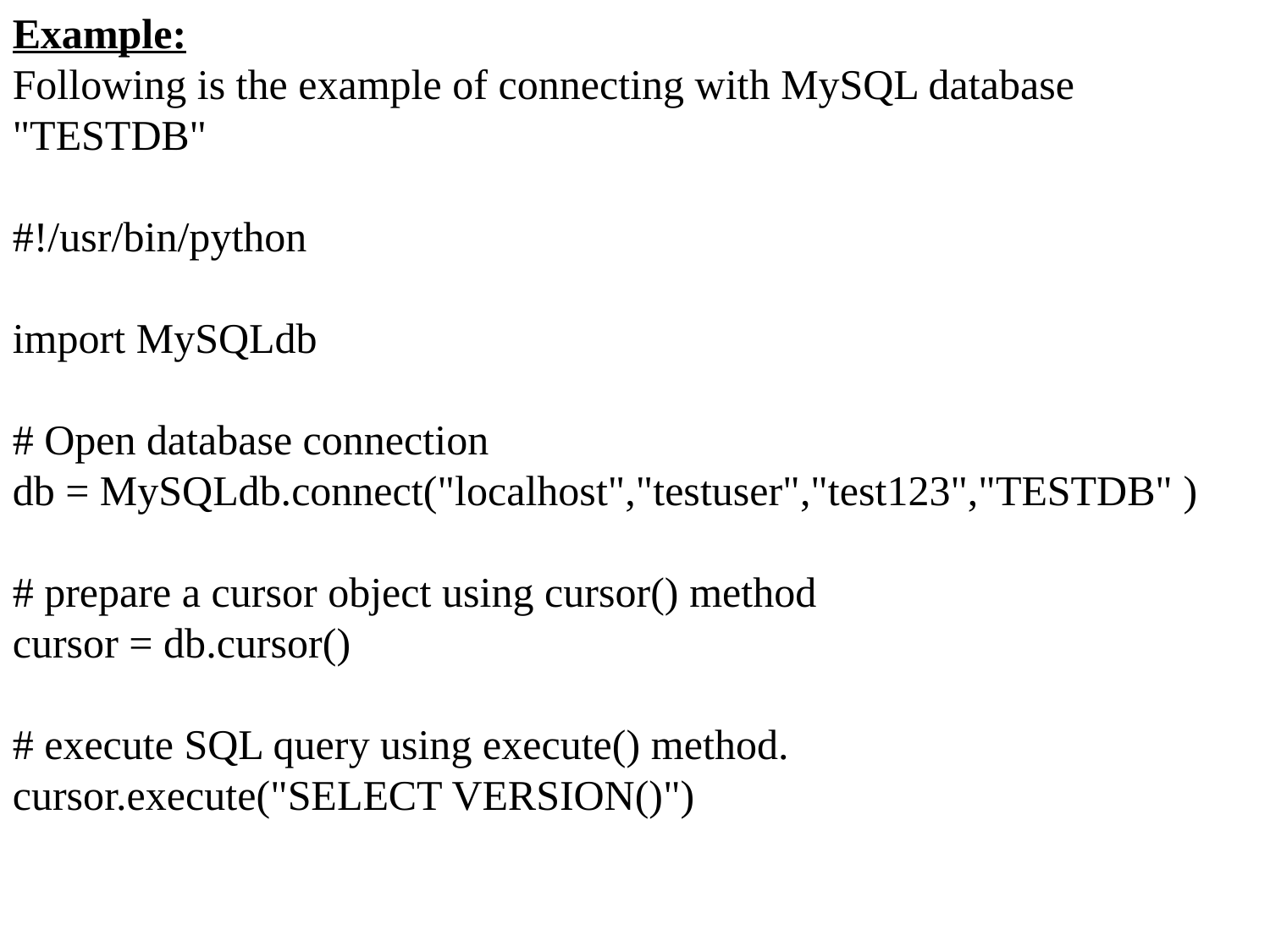

Example:
Following is the example of connecting with MySQL database "TESTDB"

#!/usr/bin/python

import MySQLdb

# Open database connection
db = MySQLdb.connect("localhost","testuser","test123","TESTDB" )

# prepare a cursor object using cursor() method
cursor = db.cursor()

# execute SQL query using execute() method.
cursor.execute("SELECT VERSION()")